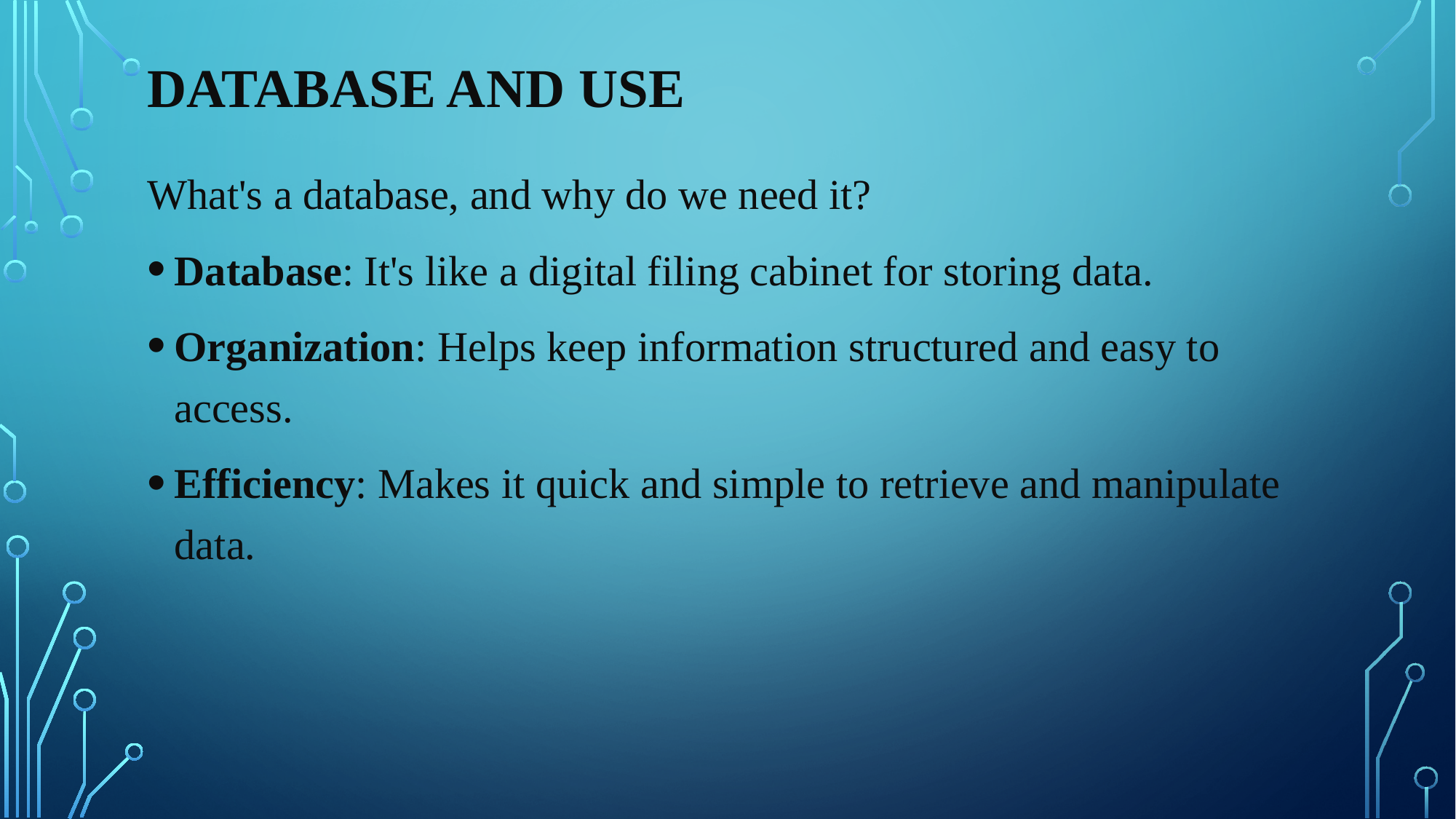

# Database and Use
What's a database, and why do we need it?
Database: It's like a digital filing cabinet for storing data.
Organization: Helps keep information structured and easy to access.
Efficiency: Makes it quick and simple to retrieve and manipulate data.